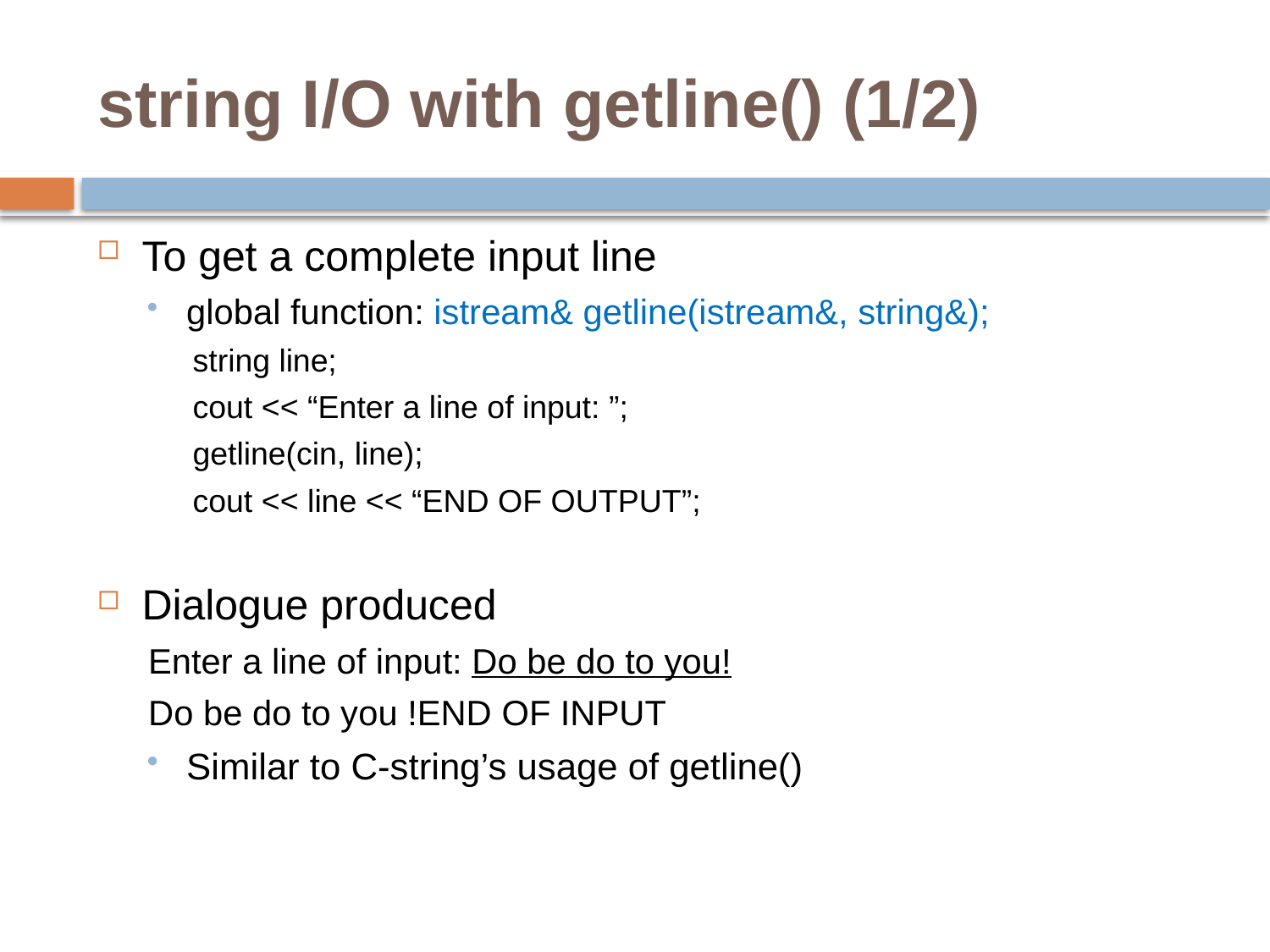

# string I/O with getline() (1/2)
To get a complete input line
global function: istream& getline(istream&, string&);
string line;
cout << “Enter a line of input: ”;
getline(cin, line);
cout << line << “END OF OUTPUT”;

Dialogue produced
Enter a line of input: Do be do to you!
Do be do to you !END OF INPUT
Similar to C-string’s usage of getline()